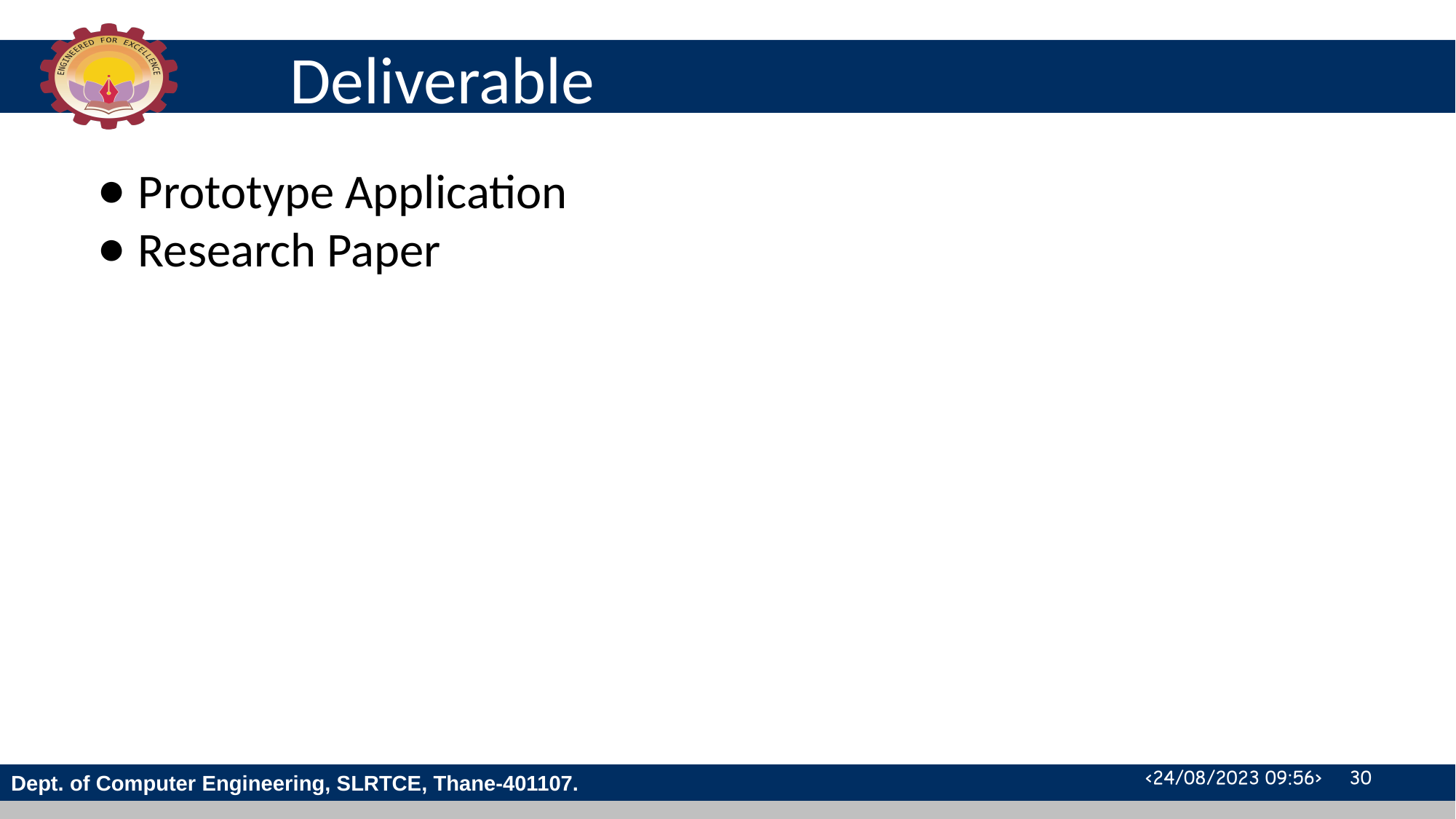

# Deliverable
Prototype Application
Research Paper
<24/08/2023 09:56>     30